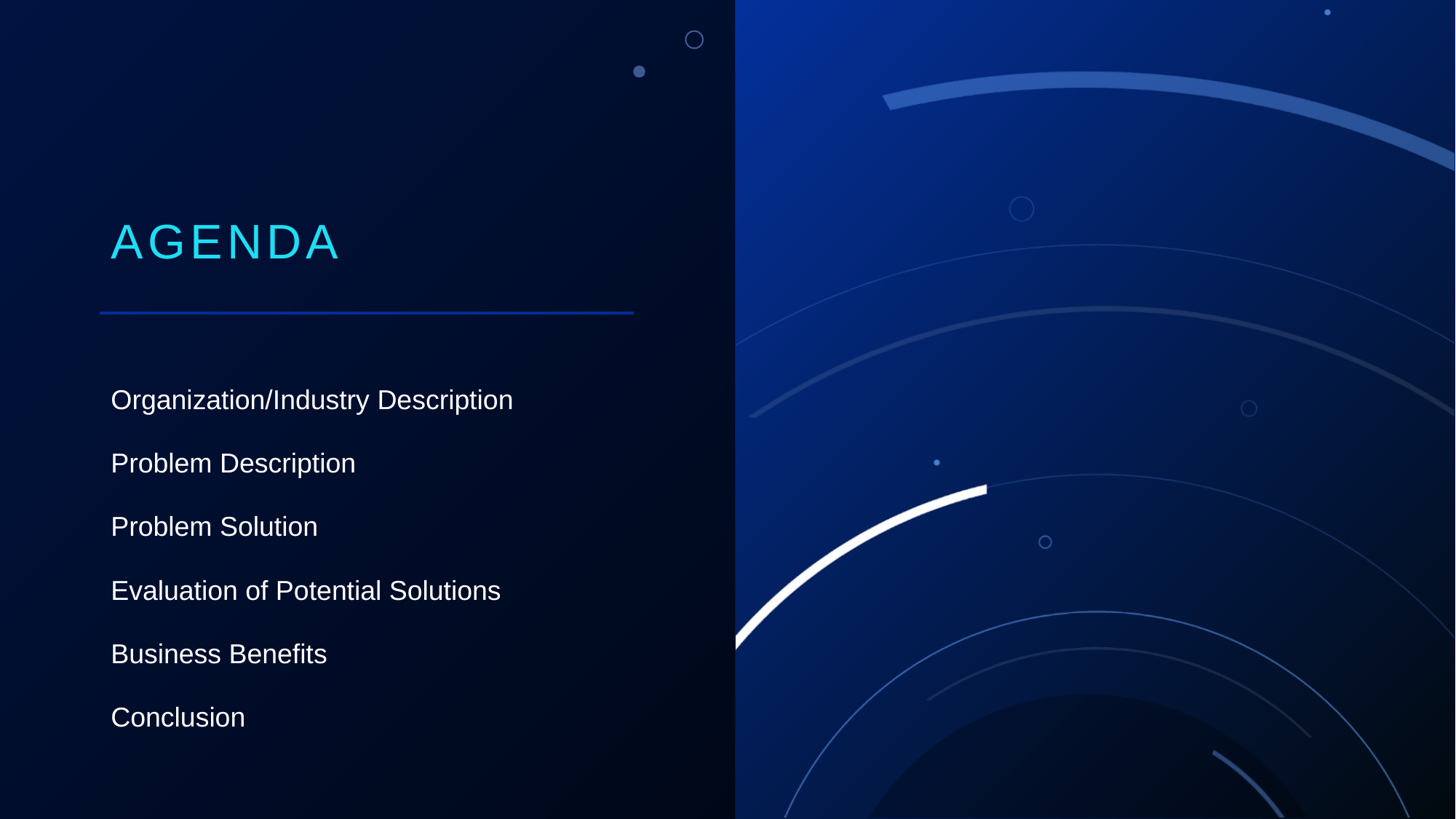

# Agenda
Organization/Industry Description
Problem Description
Problem Solution
Evaluation of Potential Solutions
Business Benefits
Conclusion